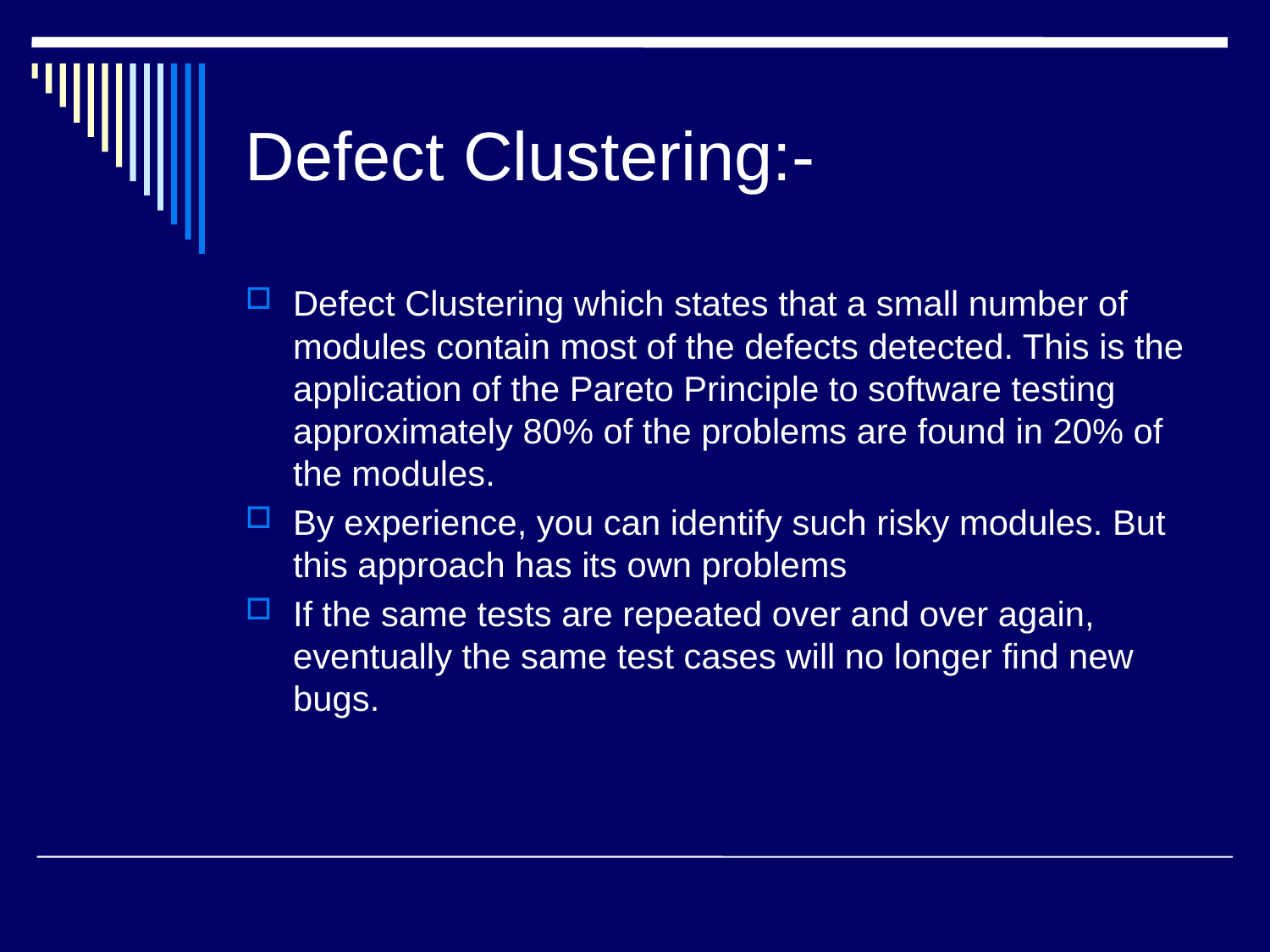

# Defect Clustering:-
Defect Clustering which states that a small number of modules contain most of the defects detected. This is the application of the Pareto Principle to software testing approximately 80% of the problems are found in 20% of the modules.
By experience, you can identify such risky modules. But this approach has its own problems
If the same tests are repeated over and over again, eventually the same test cases will no longer find new bugs.